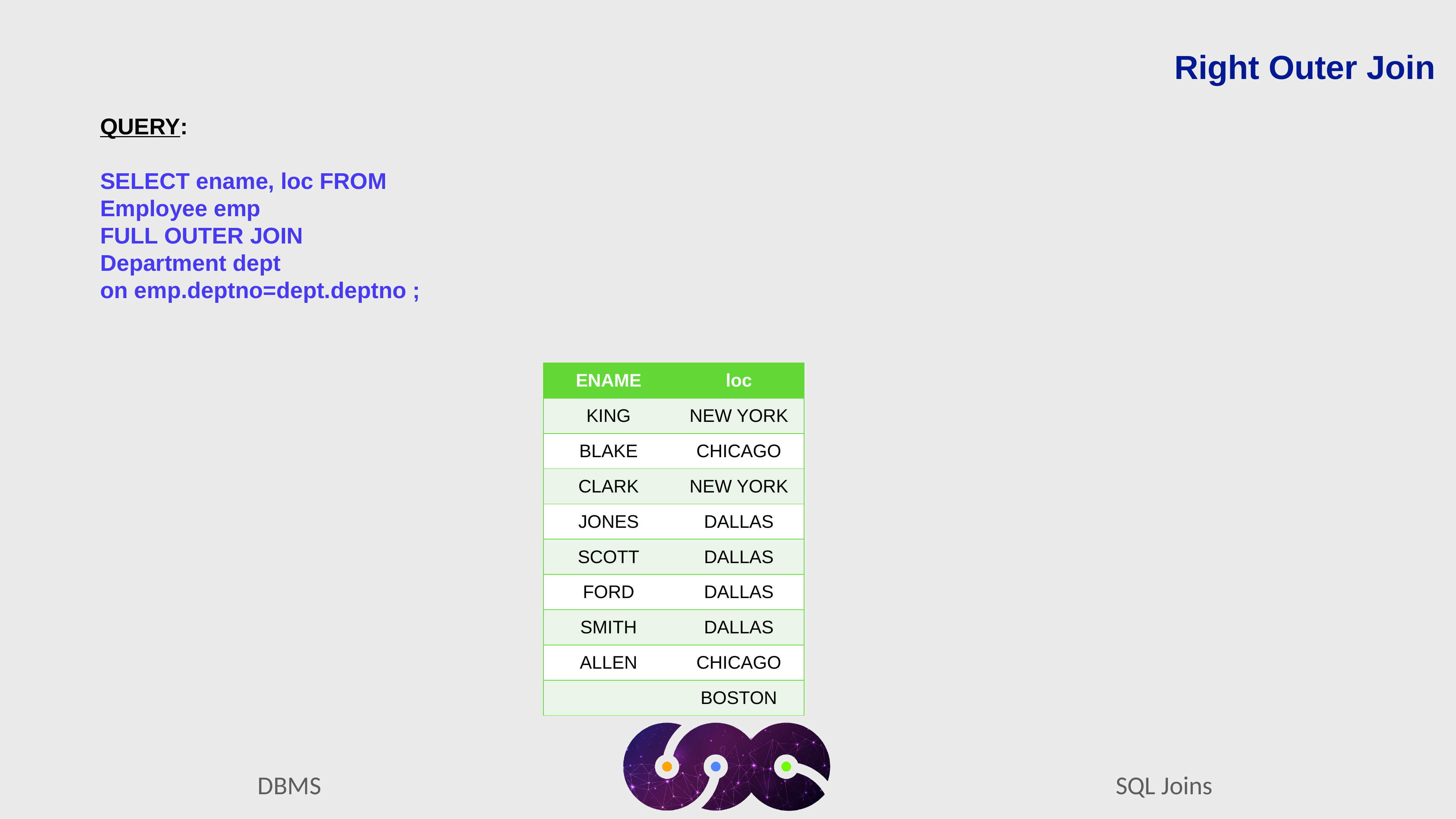

Right Outer Join
QUERY:

SELECT ename, loc FROM
Employee emp
FULL OUTER JOIN
Department dept
on emp.deptno=dept.deptno ;
| ENAME | loc |
| --- | --- |
| KING | NEW YORK |
| BLAKE | CHICAGO |
| CLARK | NEW YORK |
| JONES | DALLAS |
| SCOTT | DALLAS |
| FORD | DALLAS |
| SMITH | DALLAS |
| ALLEN | CHICAGO |
|  | BOSTON |
SQL Joins